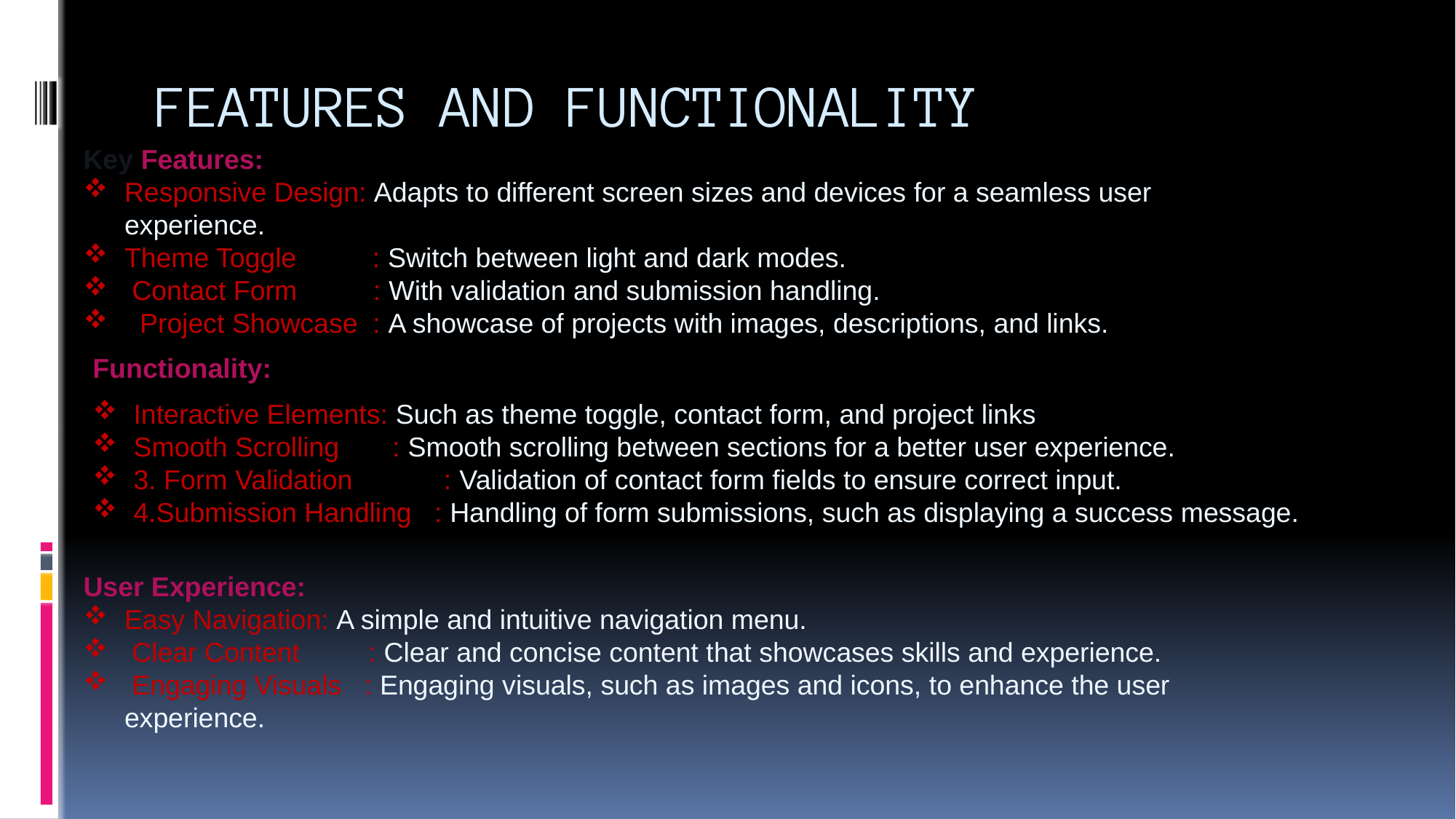

# FEATURES AND FUNCTIONALITY
Key Features:
Responsive Design: Adapts to different screen sizes and devices for a seamless user experience.
Theme Toggle          : Switch between light and dark modes.
 Contact Form          : With validation and submission handling.
  Project Showcase  : A showcase of projects with images, descriptions, and links.
Functionality:
Interactive Elements: Such as theme toggle, contact form, and project links
Smooth Scrolling       : Smooth scrolling between sections for a better user experience.
3. Form Validation            : Validation of contact form fields to ensure correct input.
4.Submission Handling   : Handling of form submissions, such as displaying a success message.
User Experience:
Easy Navigation: A simple and intuitive navigation menu.
 Clear Content         : Clear and concise content that showcases skills and experience.
 Engaging Visuals   : Engaging visuals, such as images and icons, to enhance the user experience.